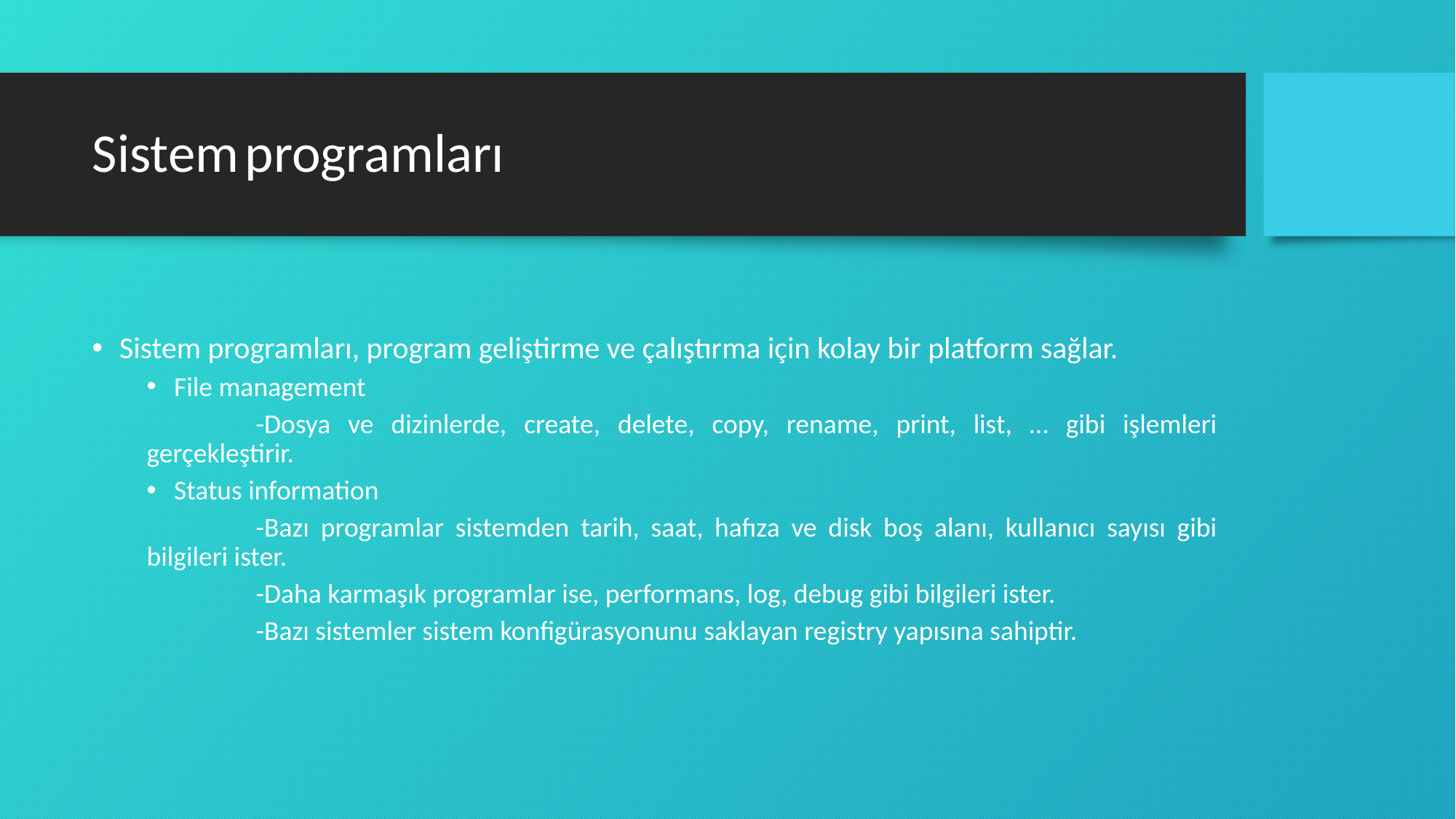

# Sistem programları

Sistem programları, program geliştirme ve çalıştırma için kolay bir platform sağlar.
File management
	-Dosya ve dizinlerde, create, delete, copy, rename, print, list, … gibi işlemleri gerçekleştirir.
Status information
	-Bazı programlar sistemden tarih, saat, hafıza ve disk boş alanı, kullanıcı sayısı gibi bilgileri ister.
	-Daha karmaşık programlar ise, performans, log, debug gibi bilgileri ister.
	-Bazı sistemler sistem konfigürasyonunu saklayan registry yapısına sahiptir.